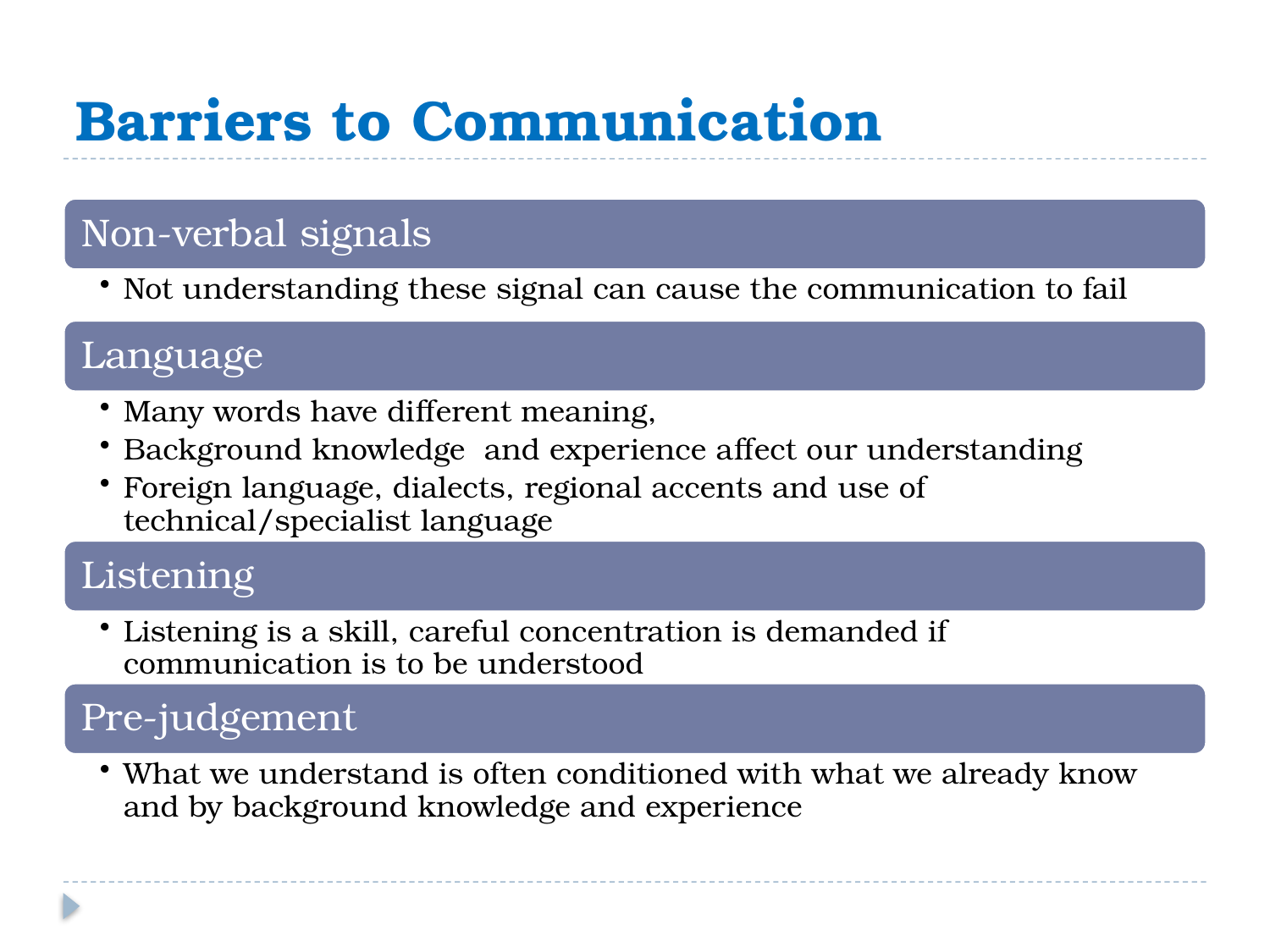

# Barriers to Communication
Non-verbal signals
Not understanding these signal can cause the communication to fail
Language
Many words have different meaning,
Background knowledge  and experience affect our understanding
Foreign language, dialects, regional accents and use of technical/specialist language
Listening
Listening is a skill, careful concentration is demanded if communication is to be understood
Pre-judgement
What we understand is often conditioned with what we already know and by background knowledge and experience